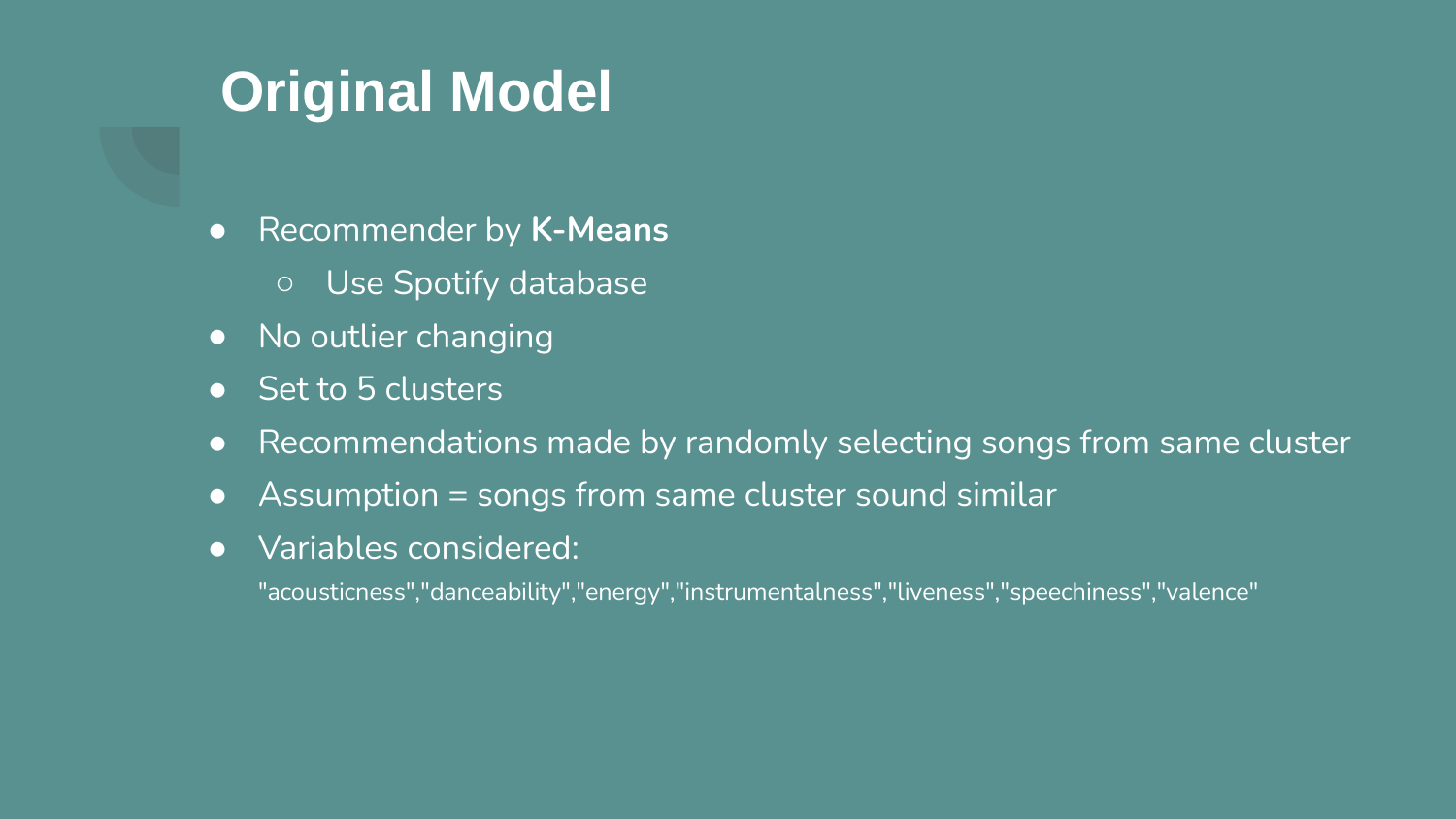

# Original Model
Recommender by K-Means
Use Spotify database
No outlier changing
Set to 5 clusters
Recommendations made by randomly selecting songs from same cluster
Assumption = songs from same cluster sound similar
Variables considered: "acousticness","danceability","energy","instrumentalness","liveness","speechiness","valence"